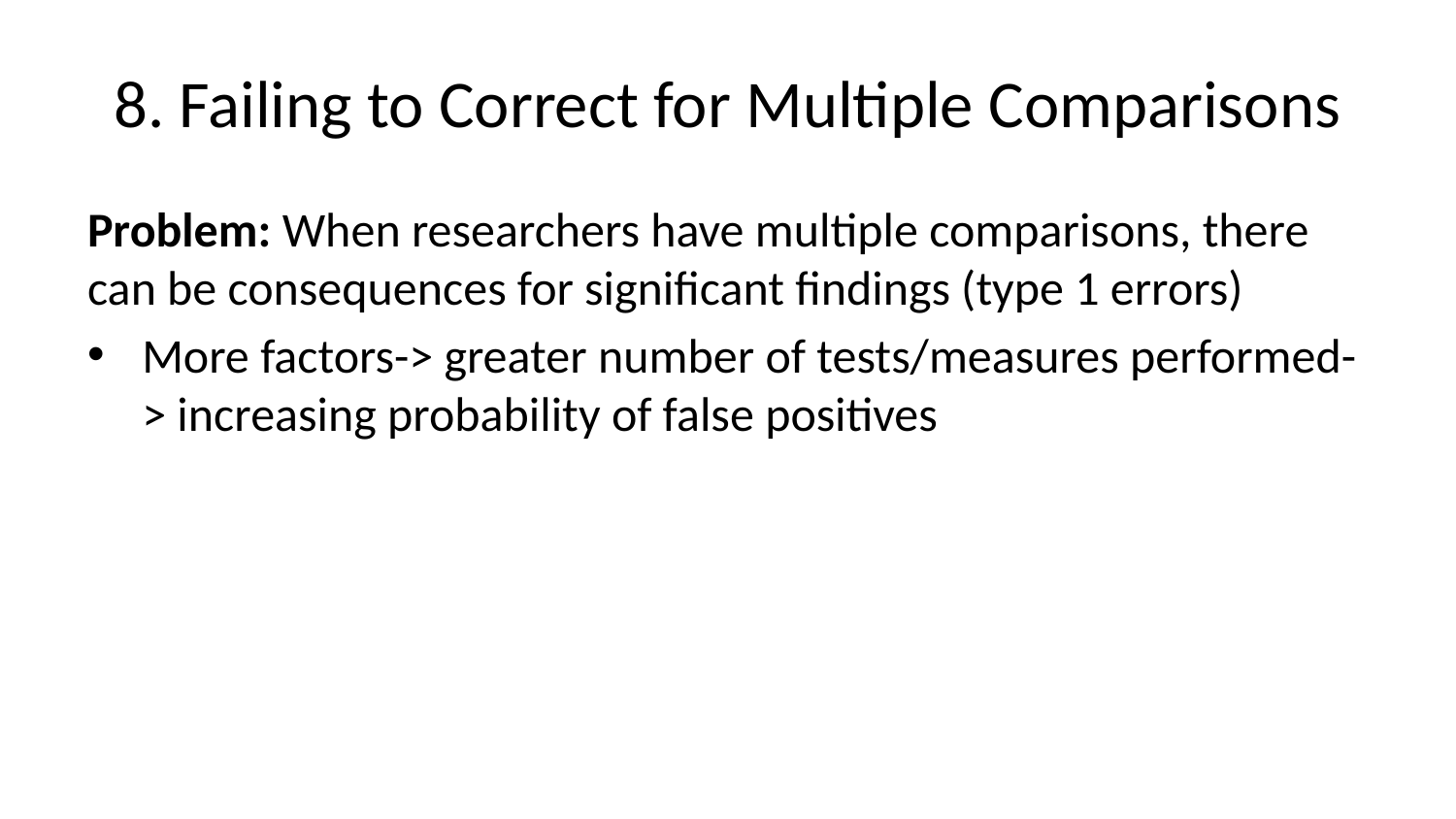

# 8. Failing to Correct for Multiple Comparisons
Problem: When researchers have multiple comparisons, there can be consequences for significant findings (type 1 errors)
More factors-> greater number of tests/measures performed-> increasing probability of false positives